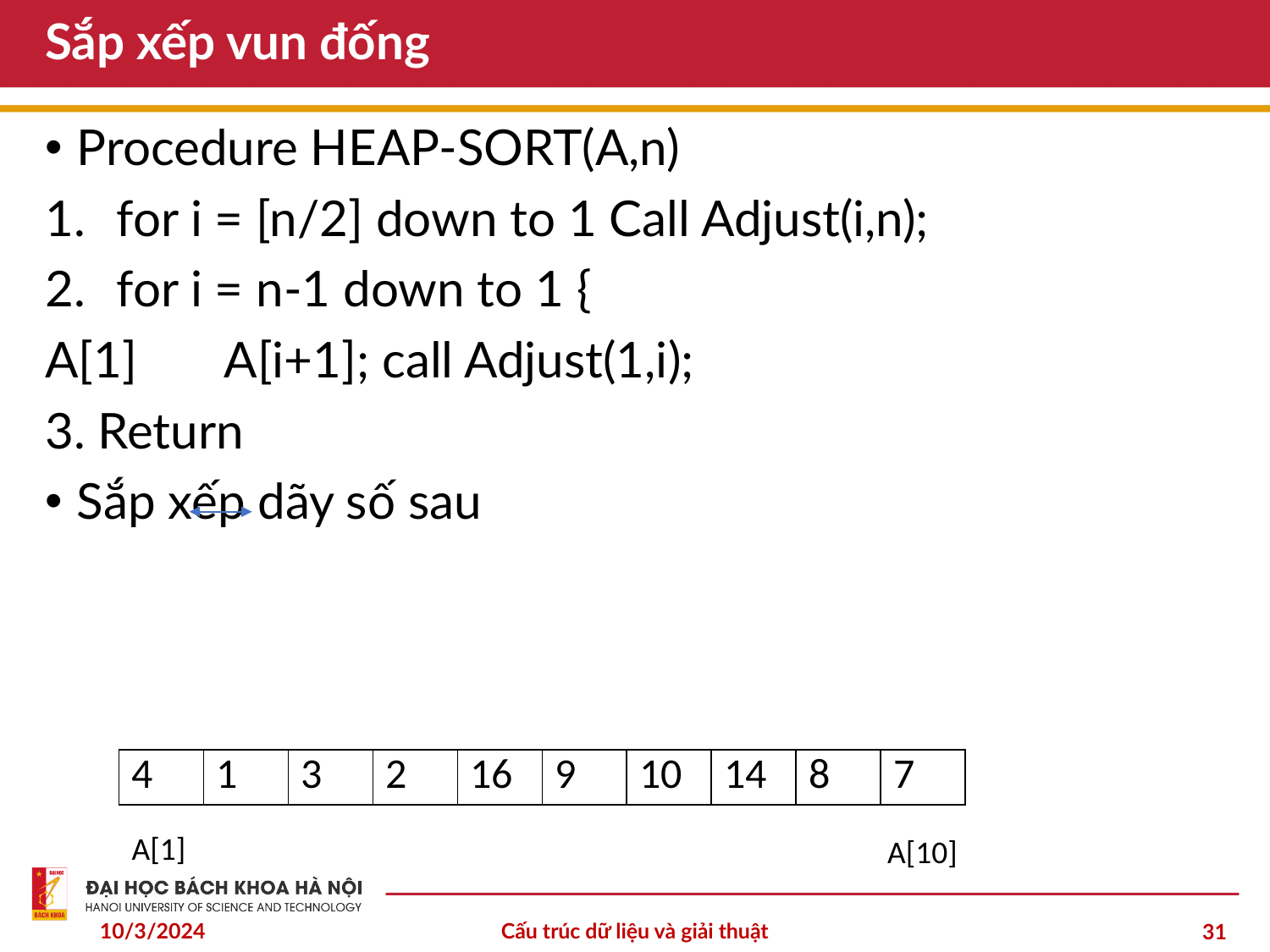

# Sắp xếp vun đống
Procedure HEAP-SORT(A,n)
for i = [n/2] down to 1 Call Adjust(i,n);
for i = n-1 down to 1 {
A[1]       A[i+1]; call Adjust(1,i);
3. Return
Sắp xếp dãy số sau

| 4 | 1 | 3 | 2 | 16 | 9 | 10 | 14 | 8 | 7 |
| --- | --- | --- | --- | --- | --- | --- | --- | --- | --- |
A[1]
A[10]
10/3/2024
Cấu trúc dữ liệu và giải thuật
31